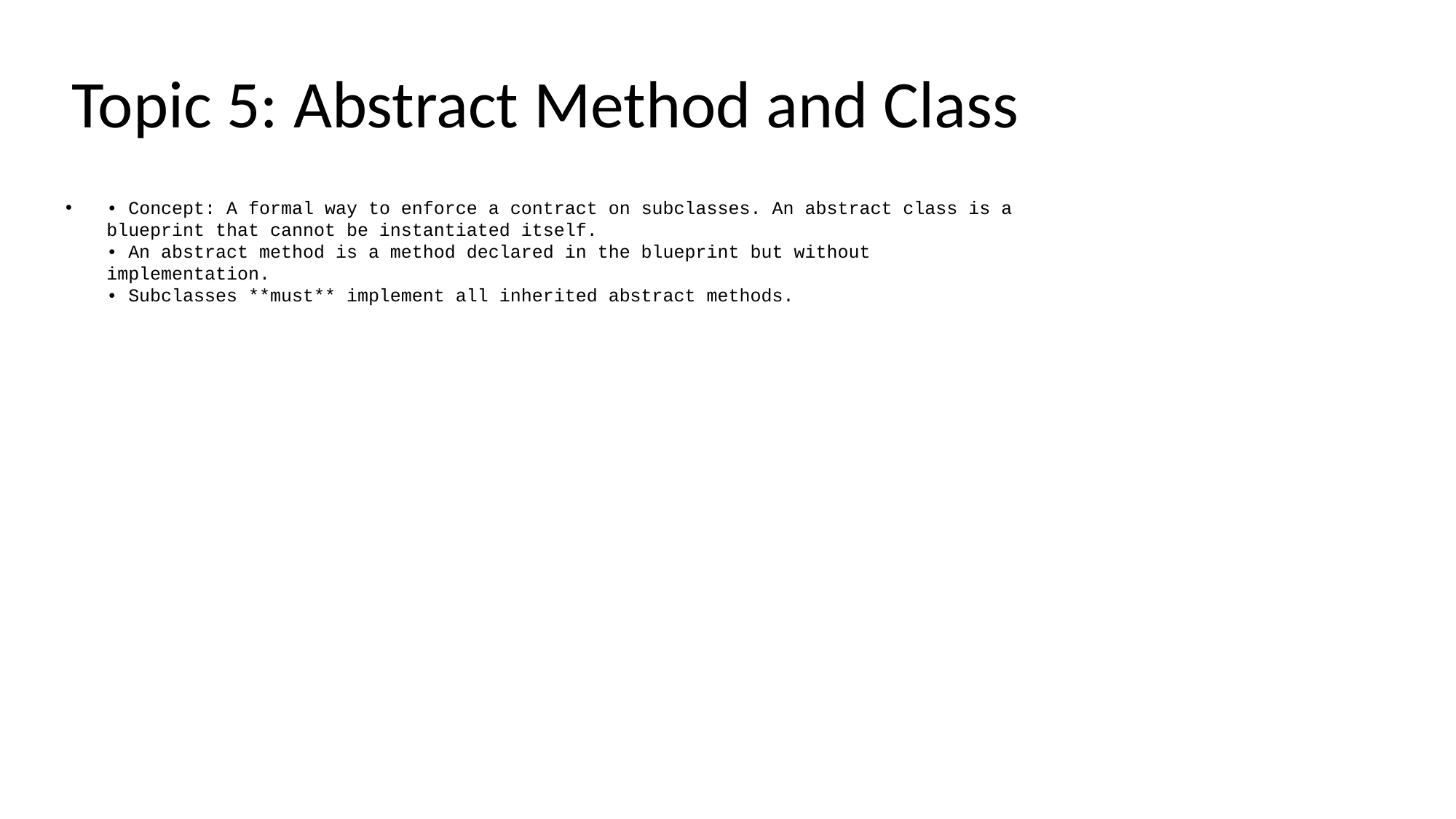

# Topic 5: Abstract Method and Class
• Concept: A formal way to enforce a contract on subclasses. An abstract class is a blueprint that cannot be instantiated itself.
• An abstract method is a method declared in the blueprint but without implementation.
• Subclasses **must** implement all inherited abstract methods.